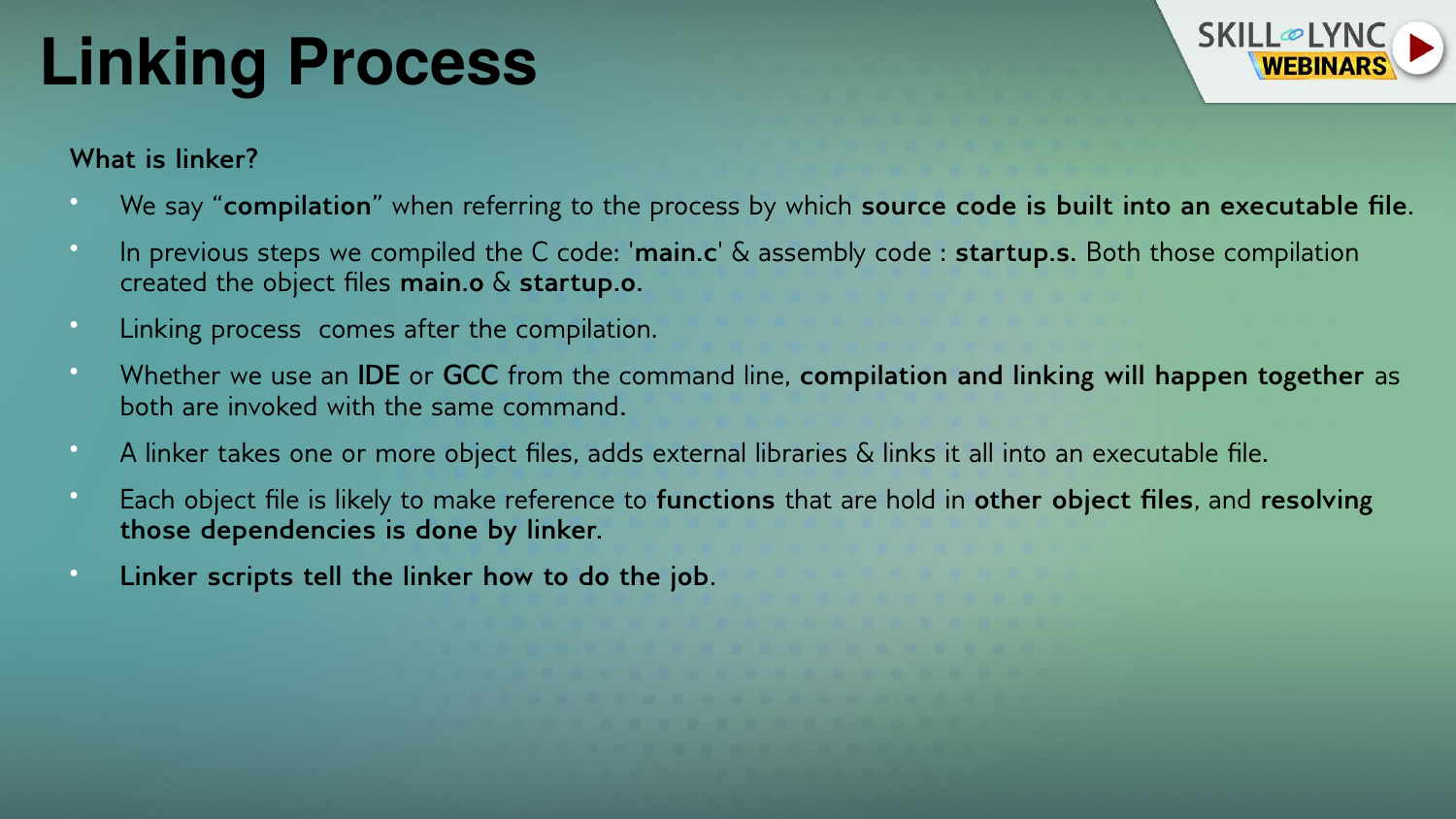

# Linking Process
What is linker?
We say “compilation” when referring to the process by which source code is built into an executable file.
In previous steps we compiled the C code: 'main.c' & assembly code : startup.s. Both those compilation created the object files main.o & startup.o.
Linking process  comes after the compilation.
Whether we use an IDE or GCC from the command line, compilation and linking will happen together as both are invoked with the same command.
A linker takes one or more object files, adds external libraries & links it all into an executable file.
Each object file is likely to make reference to functions that are hold in other object files, and resolving those dependencies is done by linker.
Linker scripts tell the linker how to do the job.